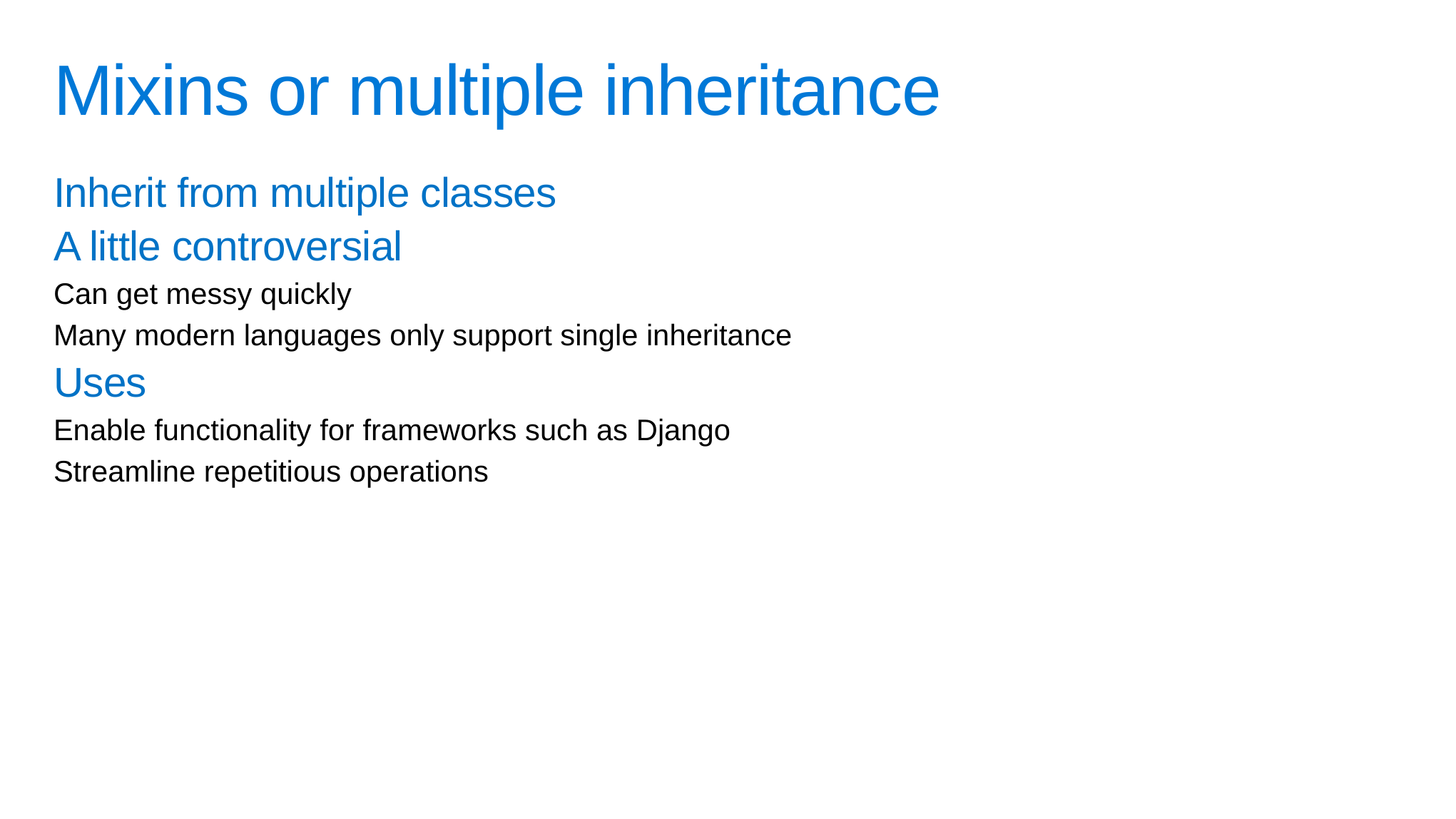

# Mixins or multiple inheritance
Inherit from multiple classes
A little controversial
Can get messy quickly
Many modern languages only support single inheritance
Uses
Enable functionality for frameworks such as Django
Streamline repetitious operations